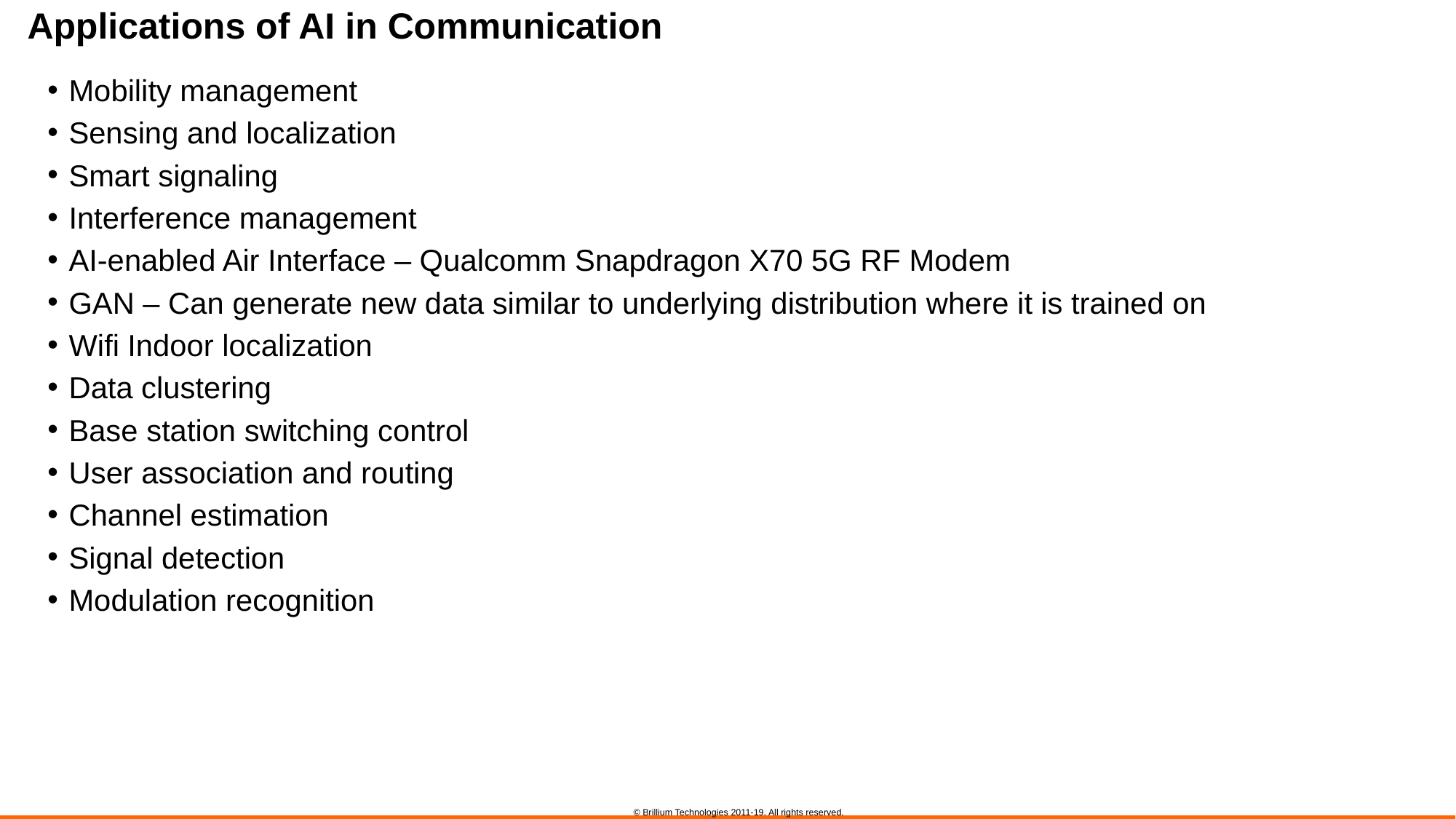

# Applications of AI in Communication
Mobility management
Sensing and localization
Smart signaling
Interference management
AI-enabled Air Interface – Qualcomm Snapdragon X70 5G RF Modem
GAN – Can generate new data similar to underlying distribution where it is trained on
Wifi Indoor localization
Data clustering
Base station switching control
User association and routing
Channel estimation
Signal detection
Modulation recognition